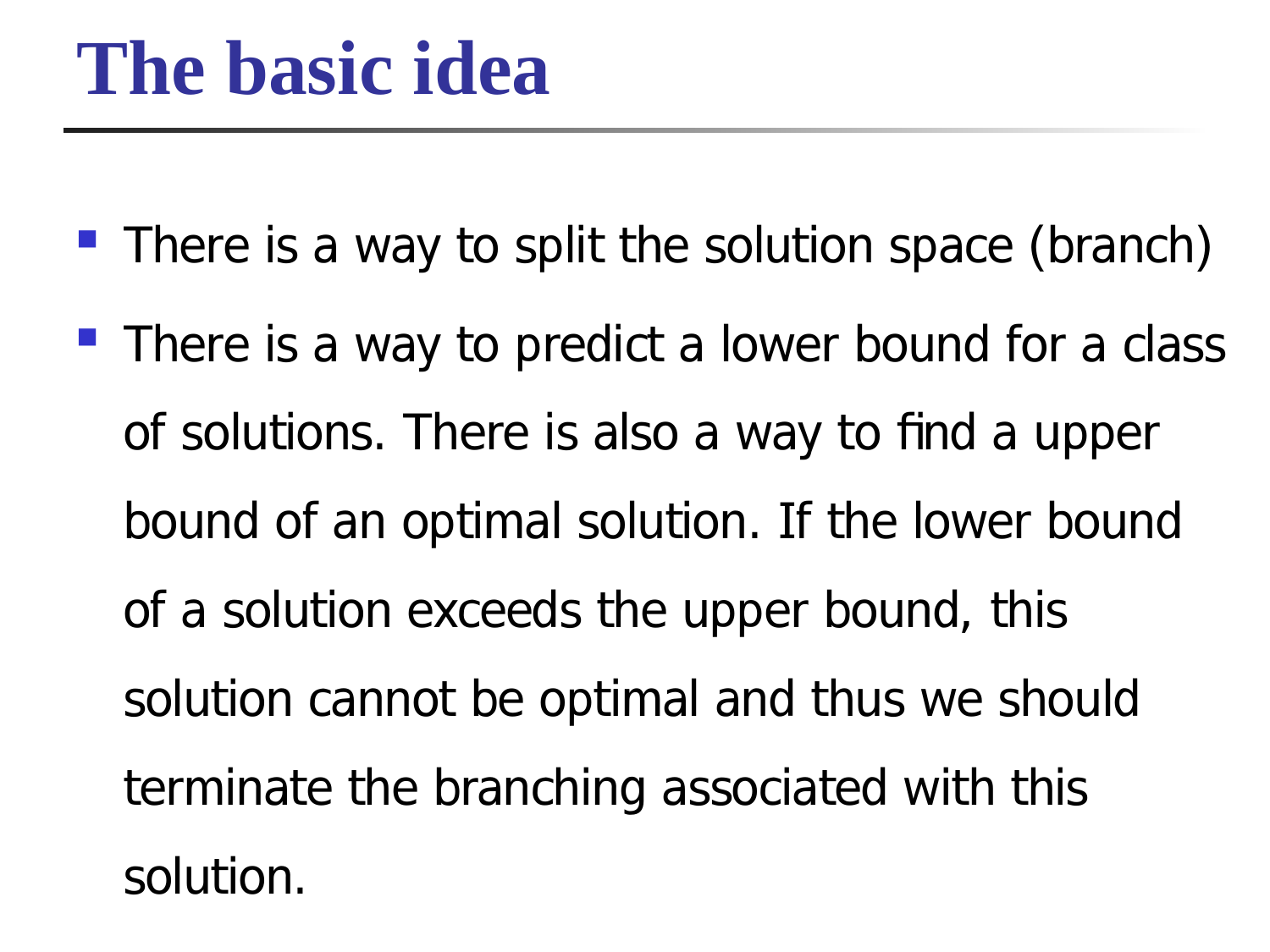

# The basic idea
There is a way to split the solution space (branch)
There is a way to predict a lower bound for a class of solutions. There is also a way to find a upper bound of an optimal solution. If the lower bound of a solution exceeds the upper bound, this solution cannot be optimal and thus we should terminate the branching associated with this solution.